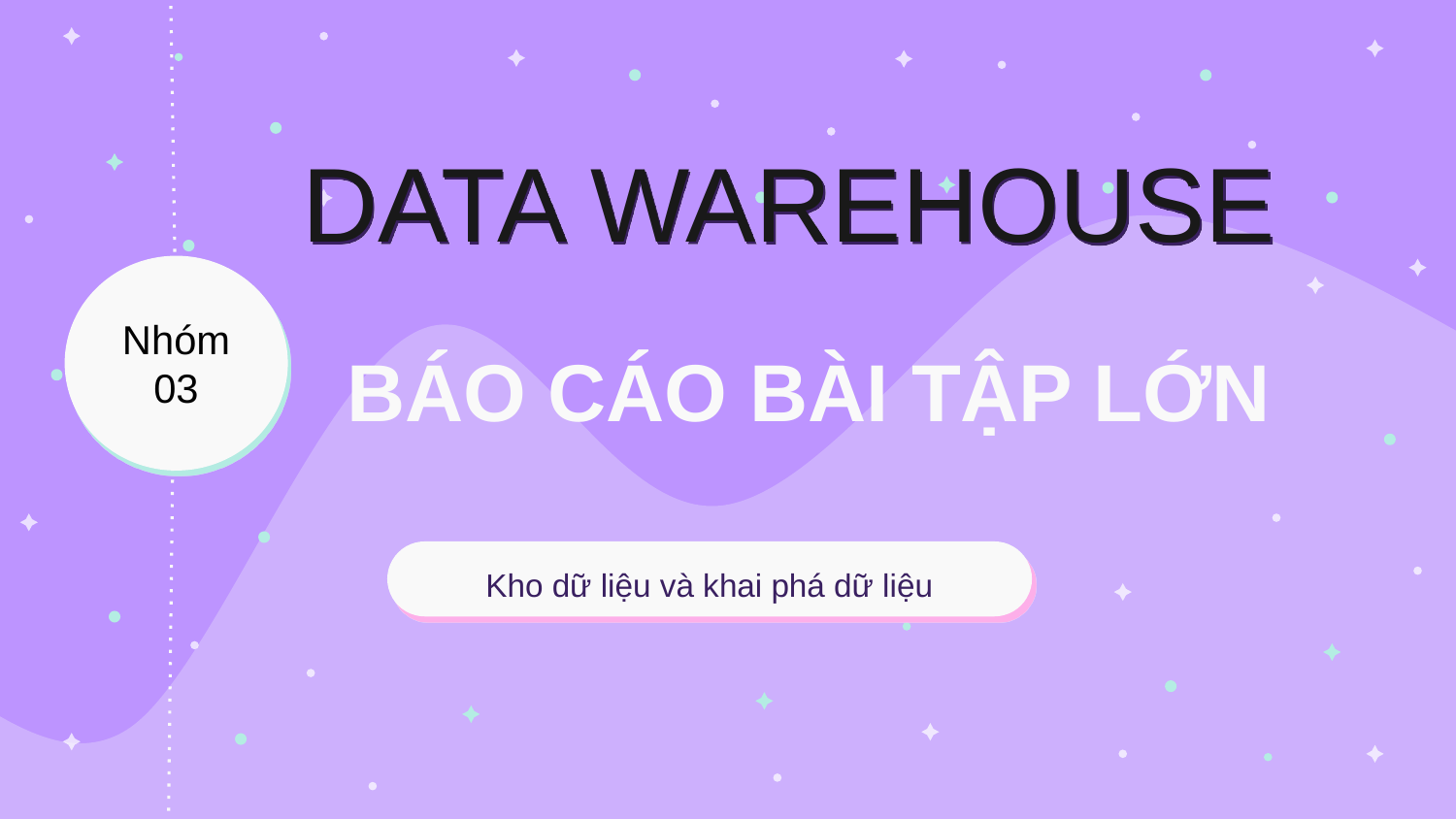

# DATA WAREHOUSE
Nhóm 03
BÁO CÁO BÀI TẬP LỚN

Kho dữ liệu và khai phá dữ liệu